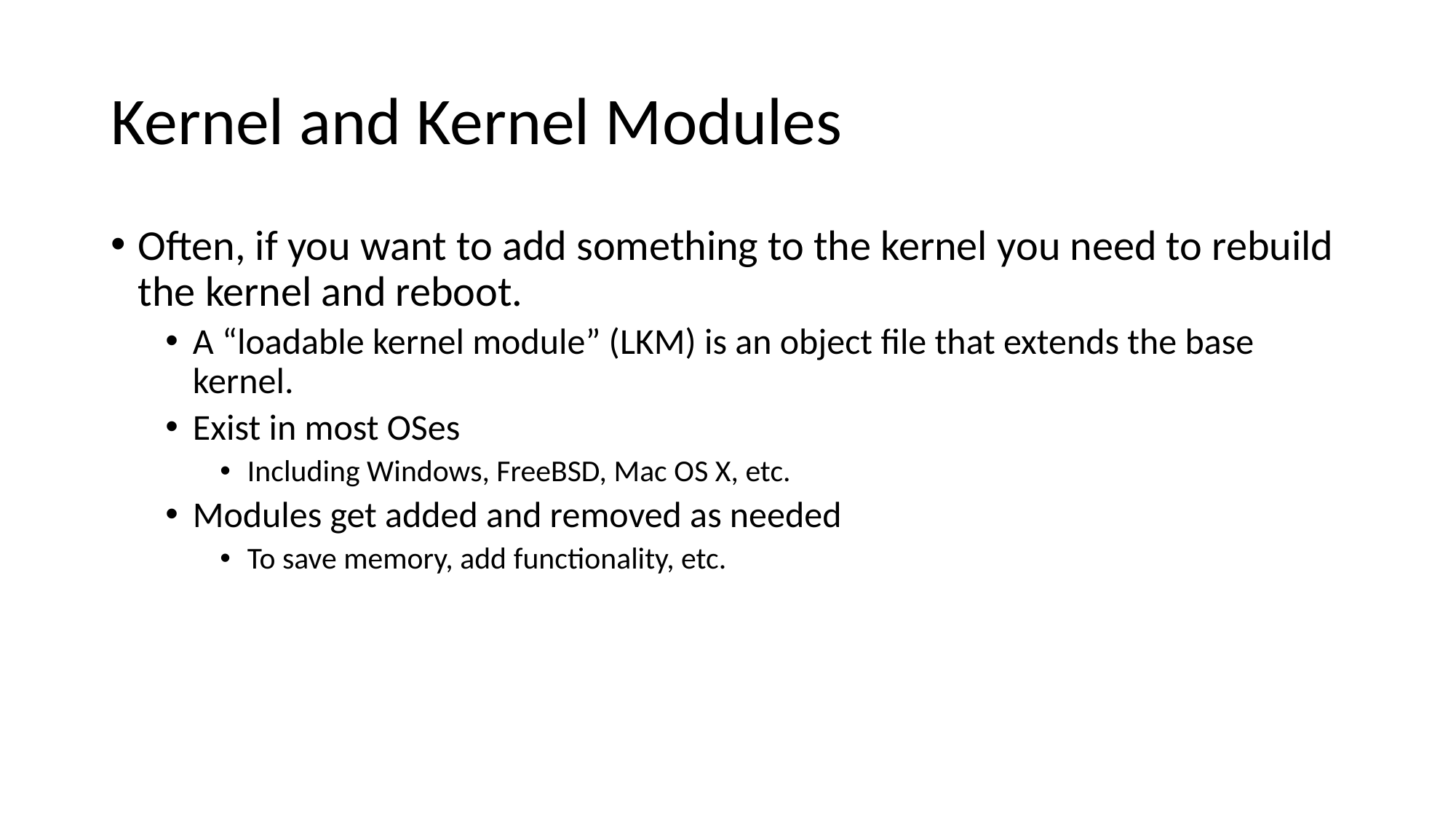

# Kernel and Kernel Modules
Often, if you want to add something to the kernel you need to rebuild the kernel and reboot.
A “loadable kernel module” (LKM) is an object file that extends the base kernel.
Exist in most OSes
Including Windows, FreeBSD, Mac OS X, etc.
Modules get added and removed as needed
To save memory, add functionality, etc.